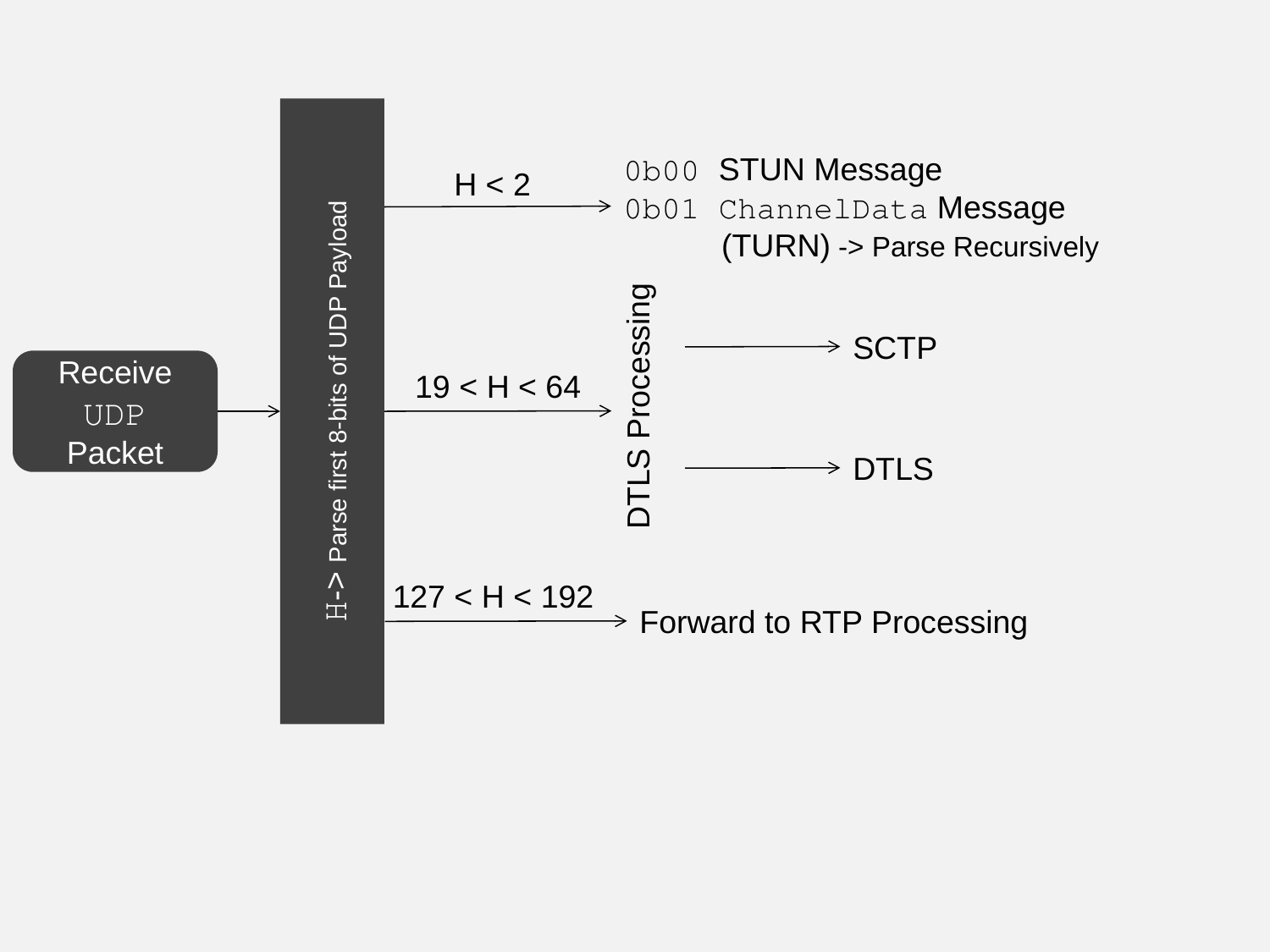

H-> Parse first 8-bits of UDP Payload
0b00 STUN Message
0b01 ChannelData Message
           (TURN) -> Parse Recursively
H < 2
DTLS Processing
SCTP
Receive
UDP Packet
19 < H < 64
DTLS
127 < H < 192
Forward to RTP Processing